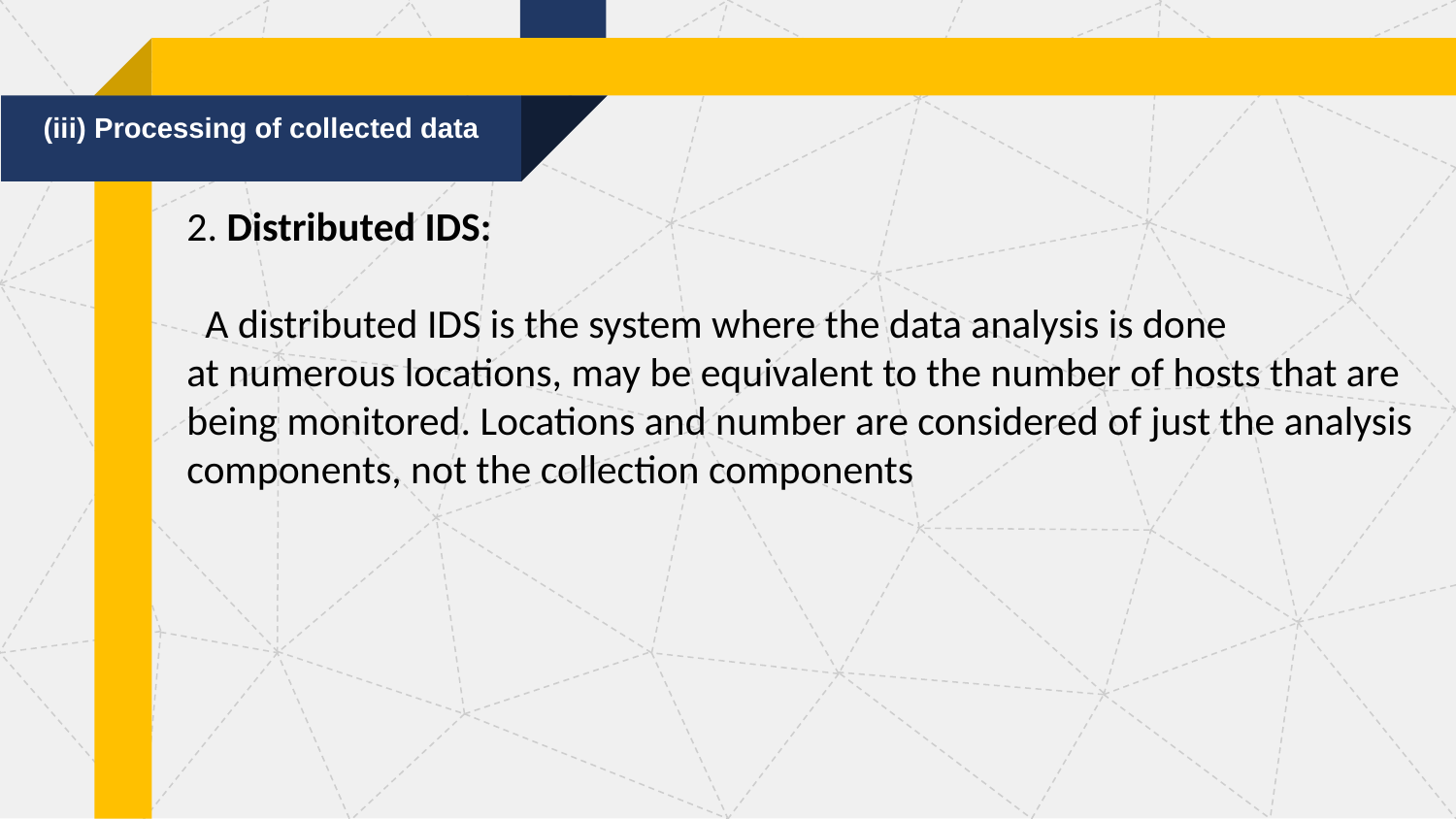

(iii) Processing of collected data
2. Distributed IDS:

  A distributed IDS is the system where the data analysis is done
at numerous locations, may be equivalent to the number of hosts that are being monitored. Locations and number are considered of just the analysis components, not the collection components